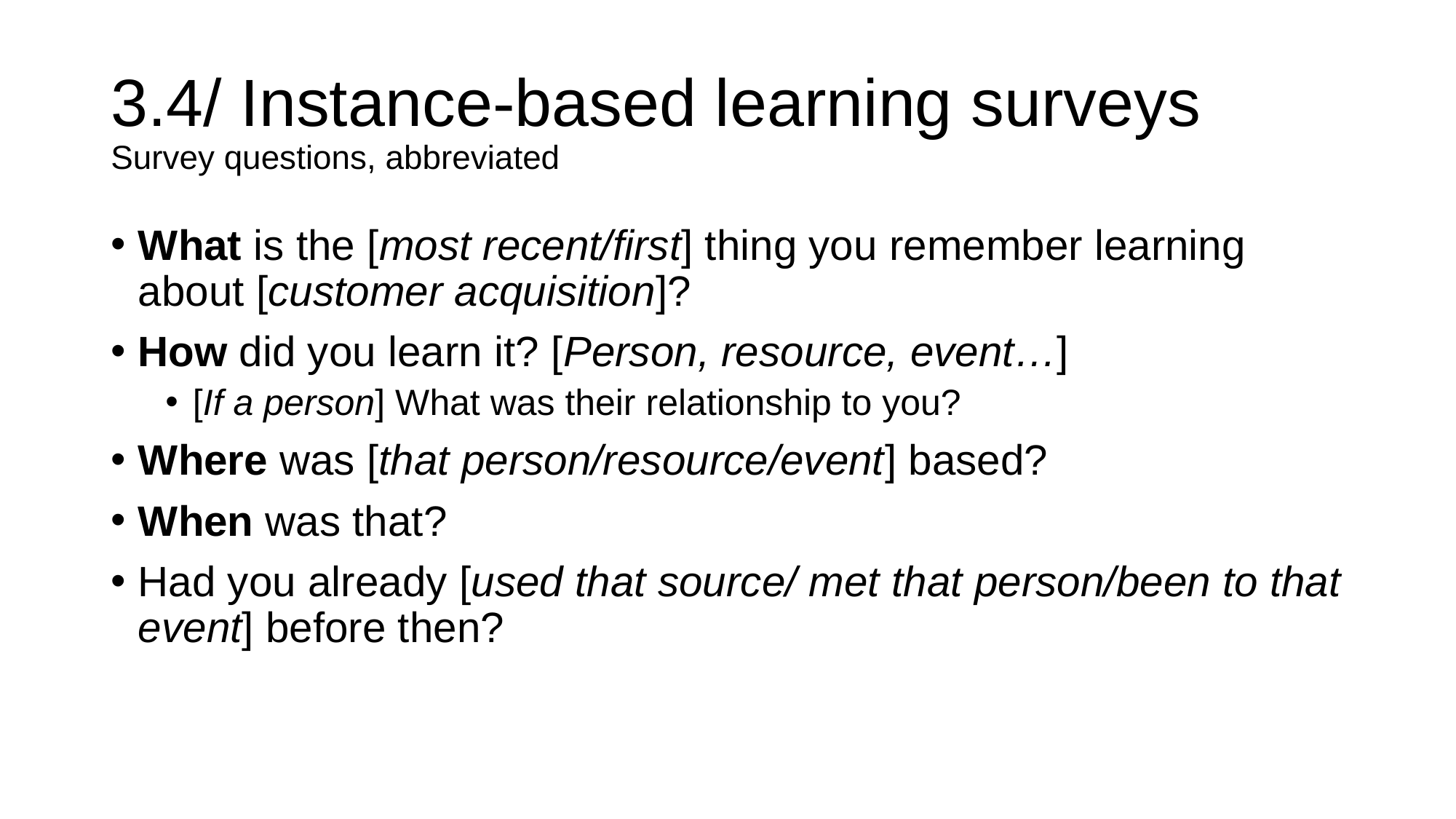

# 3.4/ Instance-based learning surveys Survey questions, abbreviated
What is the [most recent/first] thing you remember learning about [customer acquisition]?
How did you learn it? [Person, resource, event…]
[If a person] What was their relationship to you?
Where was [that person/resource/event] based?
When was that?
Had you already [used that source/ met that person/been to that event] before then?